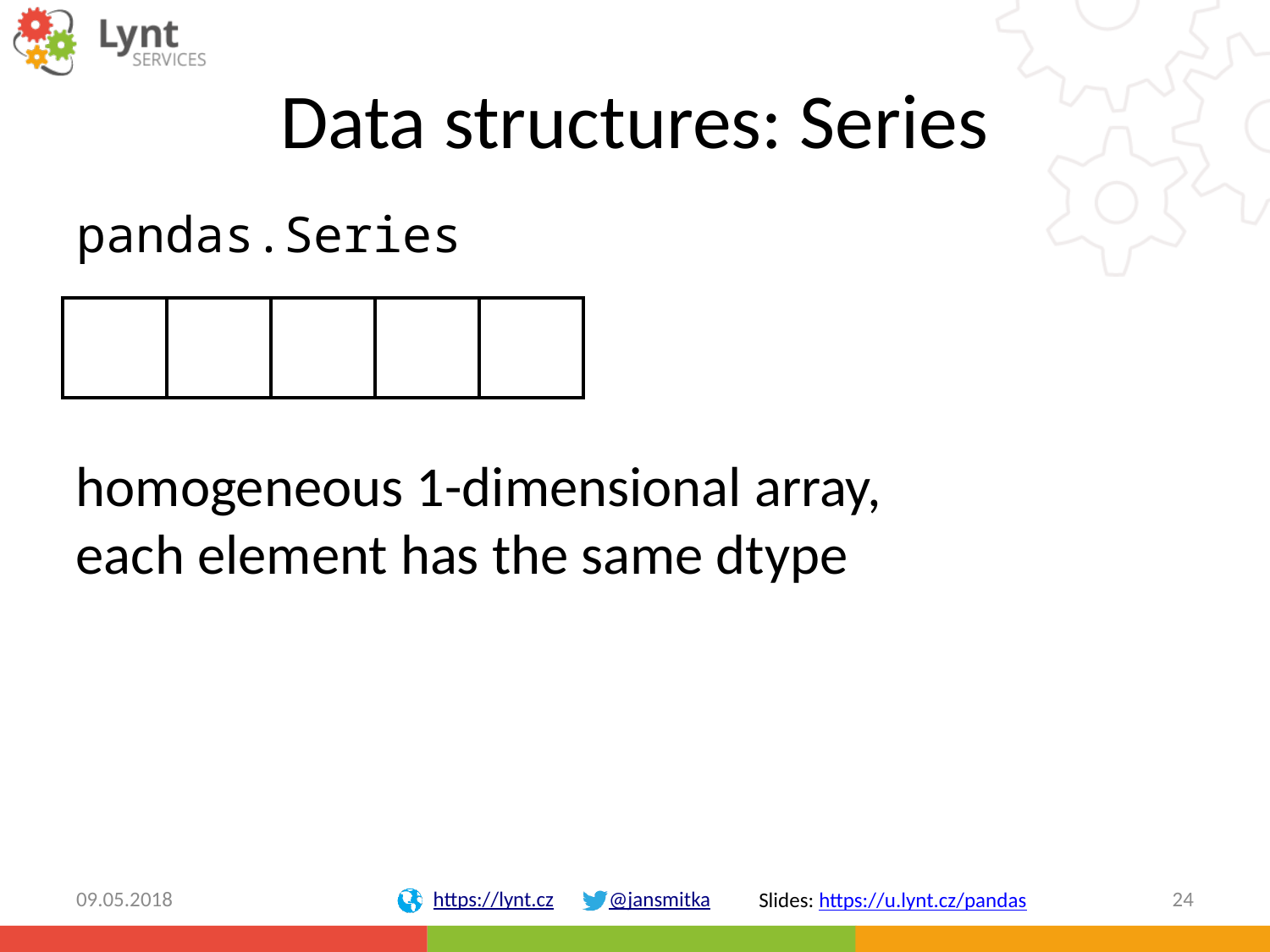

# Data structures: Series
pandas.Series
|  |  |  |  |  |
| --- | --- | --- | --- | --- |
homogeneous 1-dimensional array,
each element has the same dtype
09.05.2018
24